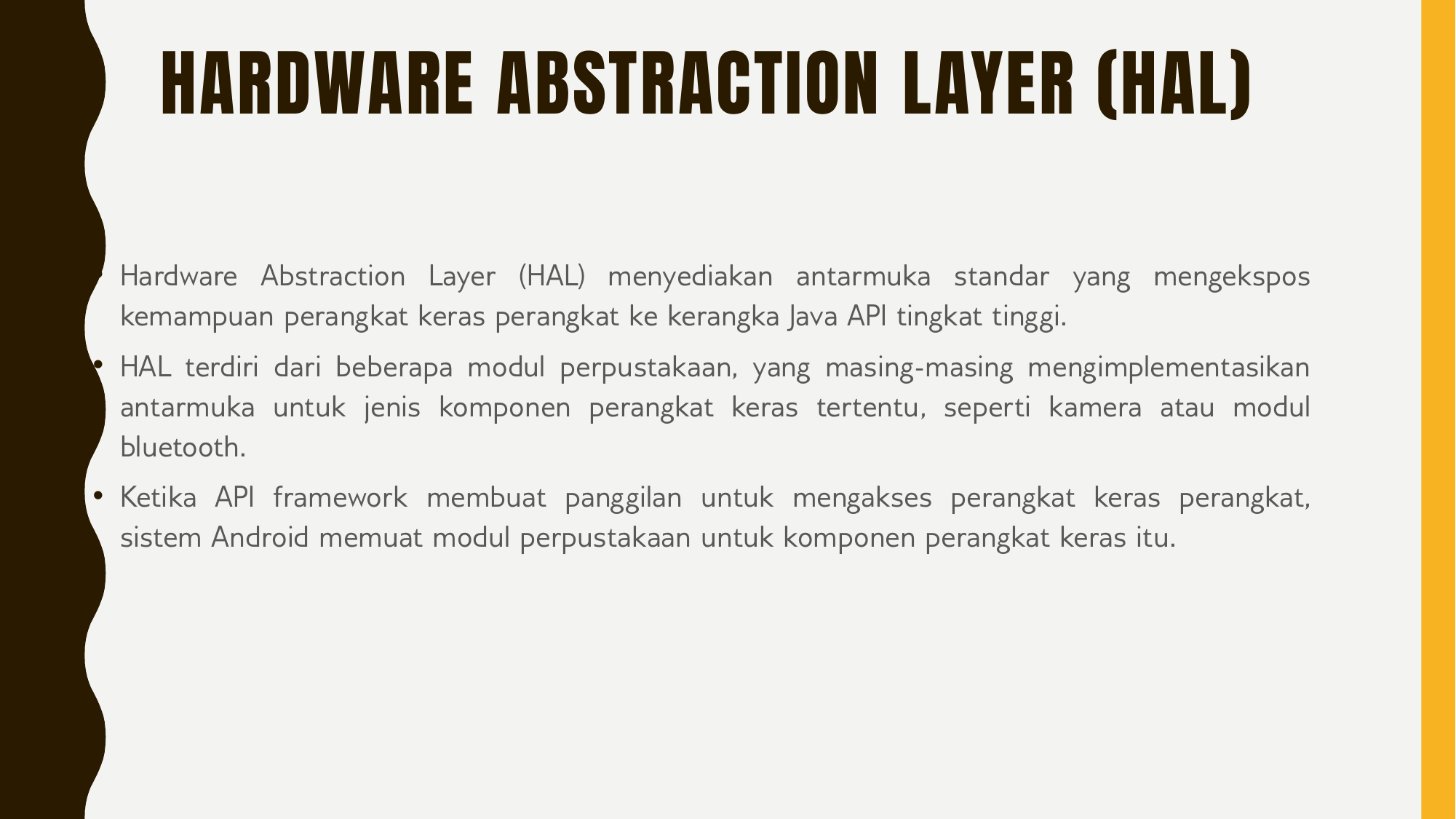

# Hardware Abstraction Layer (HAL)
Hardware Abstraction Layer (HAL) menyediakan antarmuka standar yang mengekspos kemampuan perangkat keras perangkat ke kerangka Java API tingkat tinggi.
HAL terdiri dari beberapa modul perpustakaan, yang masing-masing mengimplementasikan antarmuka untuk jenis komponen perangkat keras tertentu, seperti kamera atau modul bluetooth.
Ketika API framework membuat panggilan untuk mengakses perangkat keras perangkat, sistem Android memuat modul perpustakaan untuk komponen perangkat keras itu.